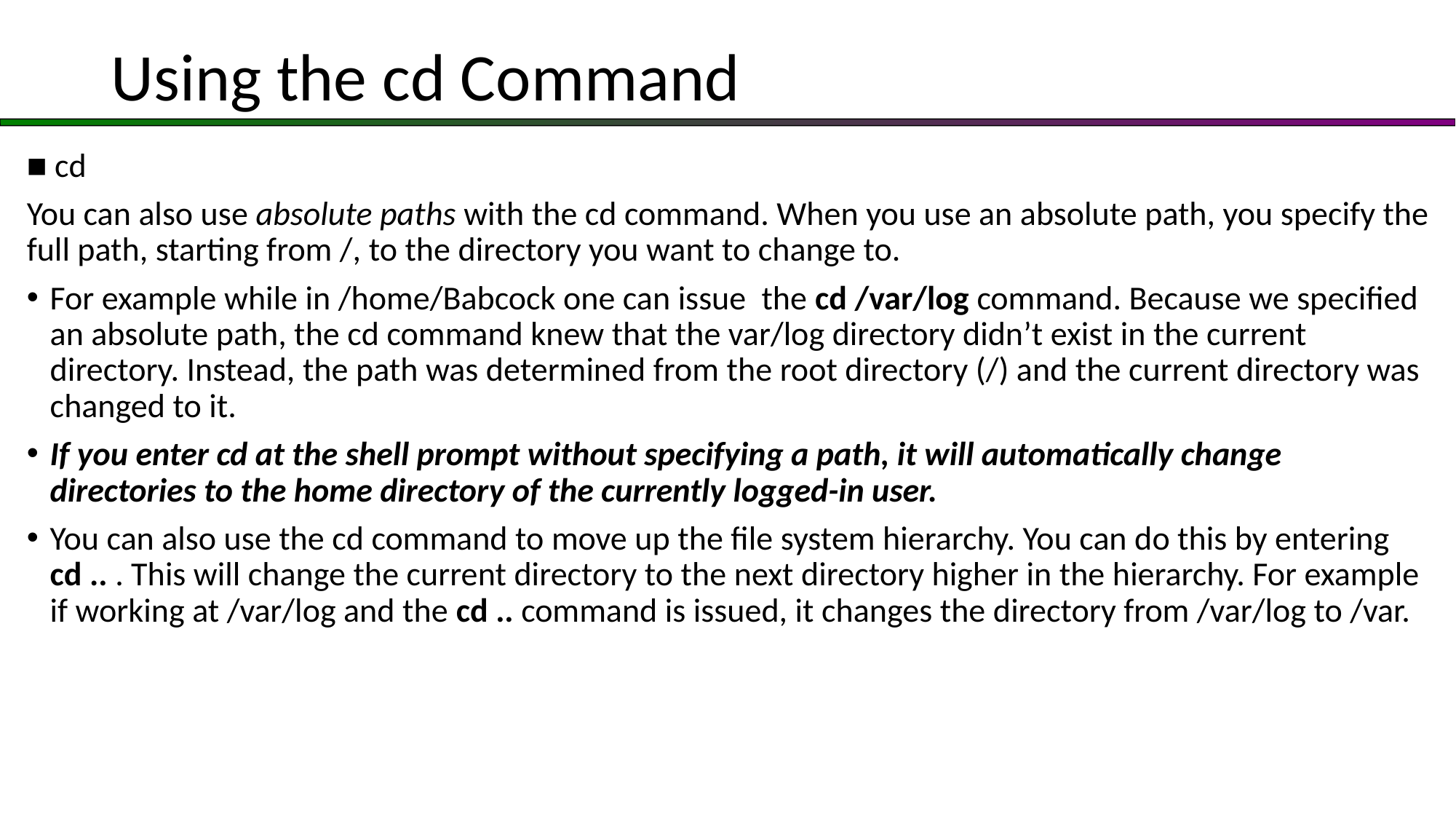

# Using the cd Command

■ cd
You can also use absolute paths with the cd command. When you use an absolute path, you specify the full path, starting from /, to the directory you want to change to.
For example while in /home/Babcock one can issue  the cd /var/log command. Because we specified an absolute path, the cd command knew that the var/log directory didn’t exist in the current directory. Instead, the path was determined from the root directory (/) and the current directory was changed to it.
If you enter cd at the shell prompt without specifying a path, it will automatically change directories to the home directory of the currently logged-in user.
You can also use the cd command to move up the file system hierarchy. You can do this by entering cd .. . This will change the current directory to the next directory higher in the hierarchy. For example if working at /var/log and the cd .. command is issued, it changes the directory from /var/log to /var.